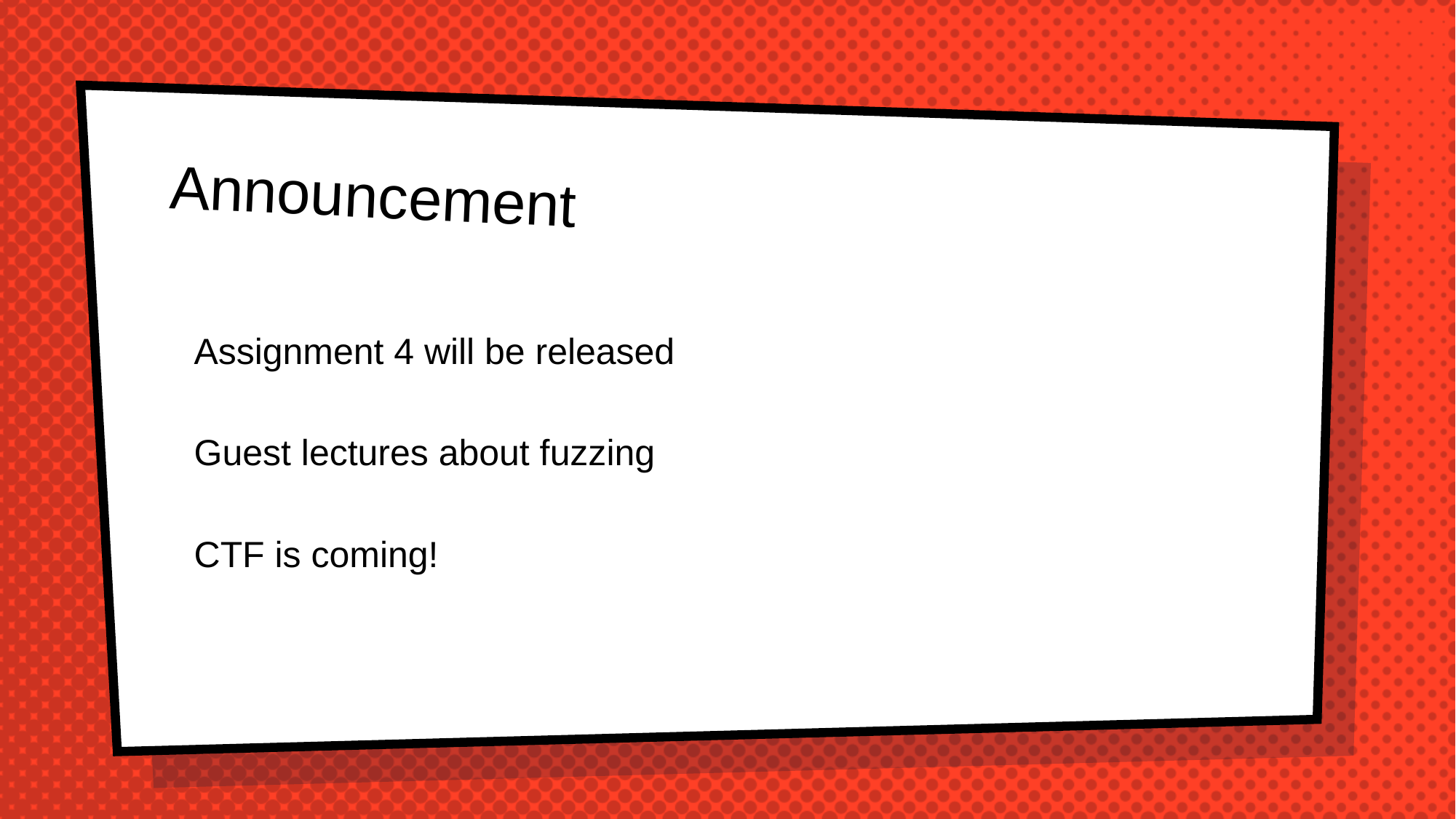

Announcement
Assignment 4 will be released

Guest lectures about fuzzing

CTF is coming!